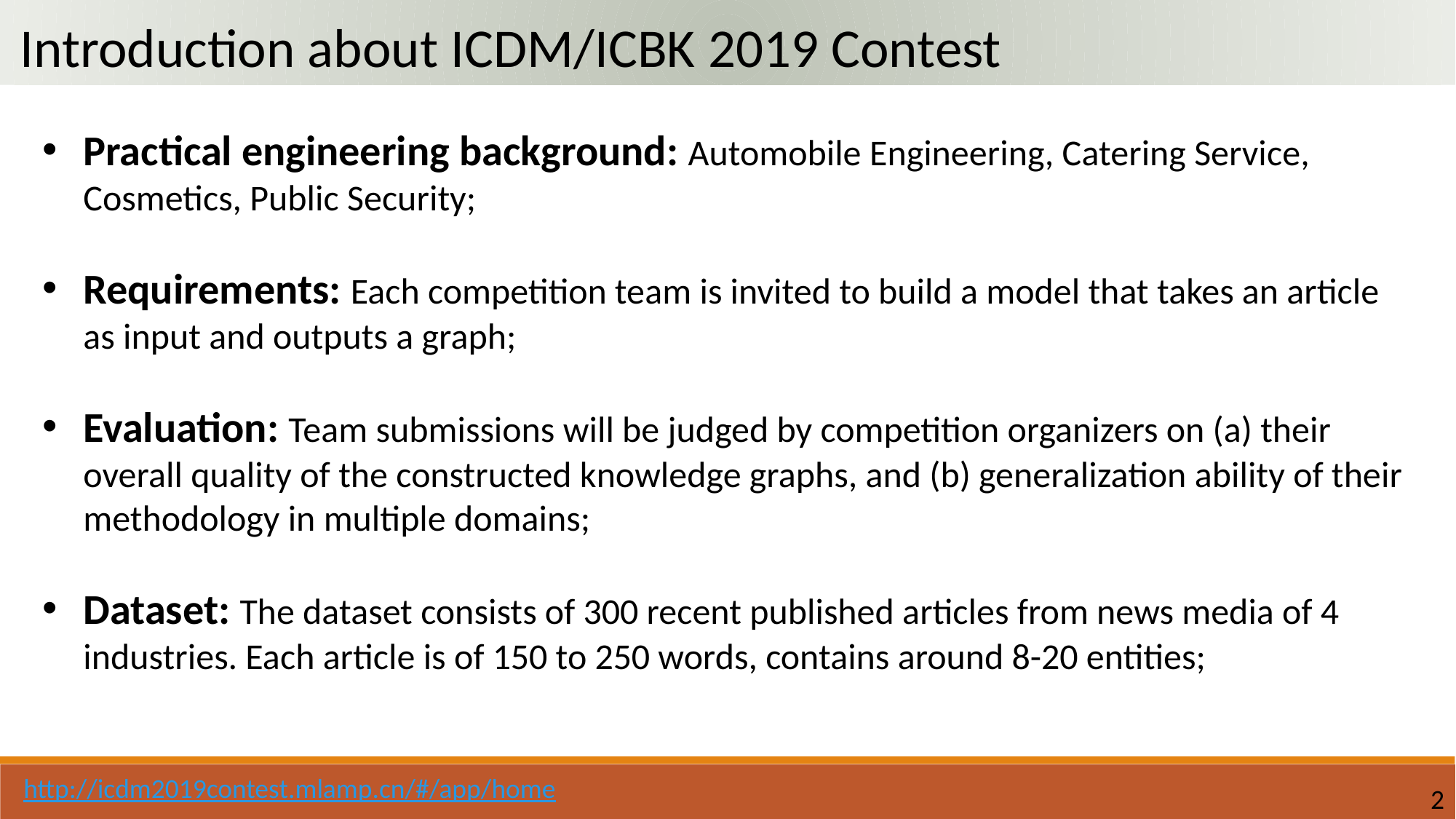

Introduction about ICDM/ICBK 2019 Contest
Practical engineering background: Automobile Engineering, Catering Service, Cosmetics, Public Security;

Requirements: Each competition team is invited to build a model that takes an article as input and outputs a graph;

Evaluation: Team submissions will be judged by competition organizers on (a) their overall quality of the constructed knowledge graphs, and (b) generalization ability of their methodology in multiple domains;

Dataset: The dataset consists of 300 recent published articles from news media of 4 industries. Each article is of 150 to 250 words, contains around 8-20 entities;
http://icdm2019contest.mlamp.cn/#/app/home
2